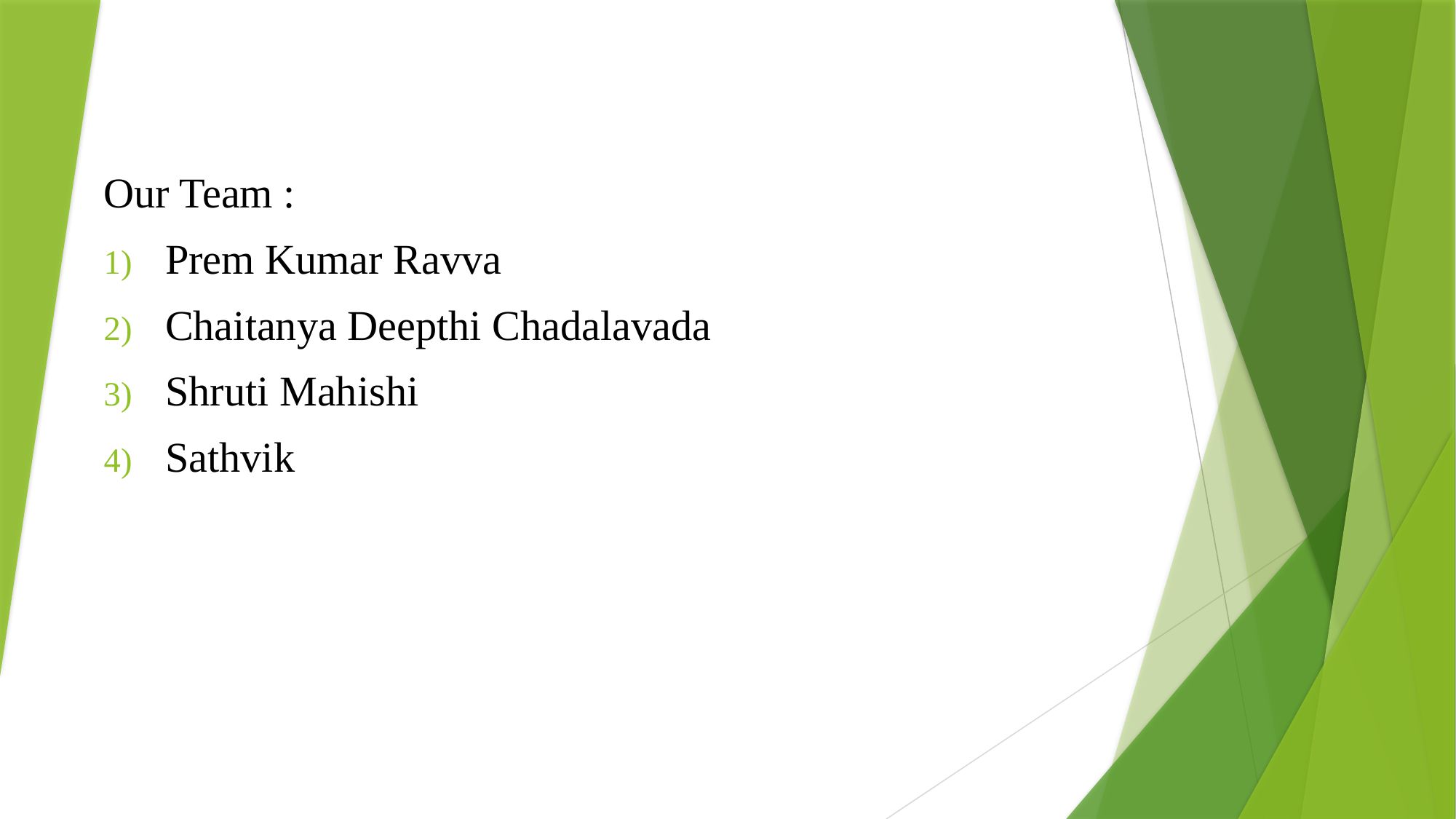

Our Team :
Prem Kumar Ravva
Chaitanya Deepthi Chadalavada
Shruti Mahishi
Sathvik